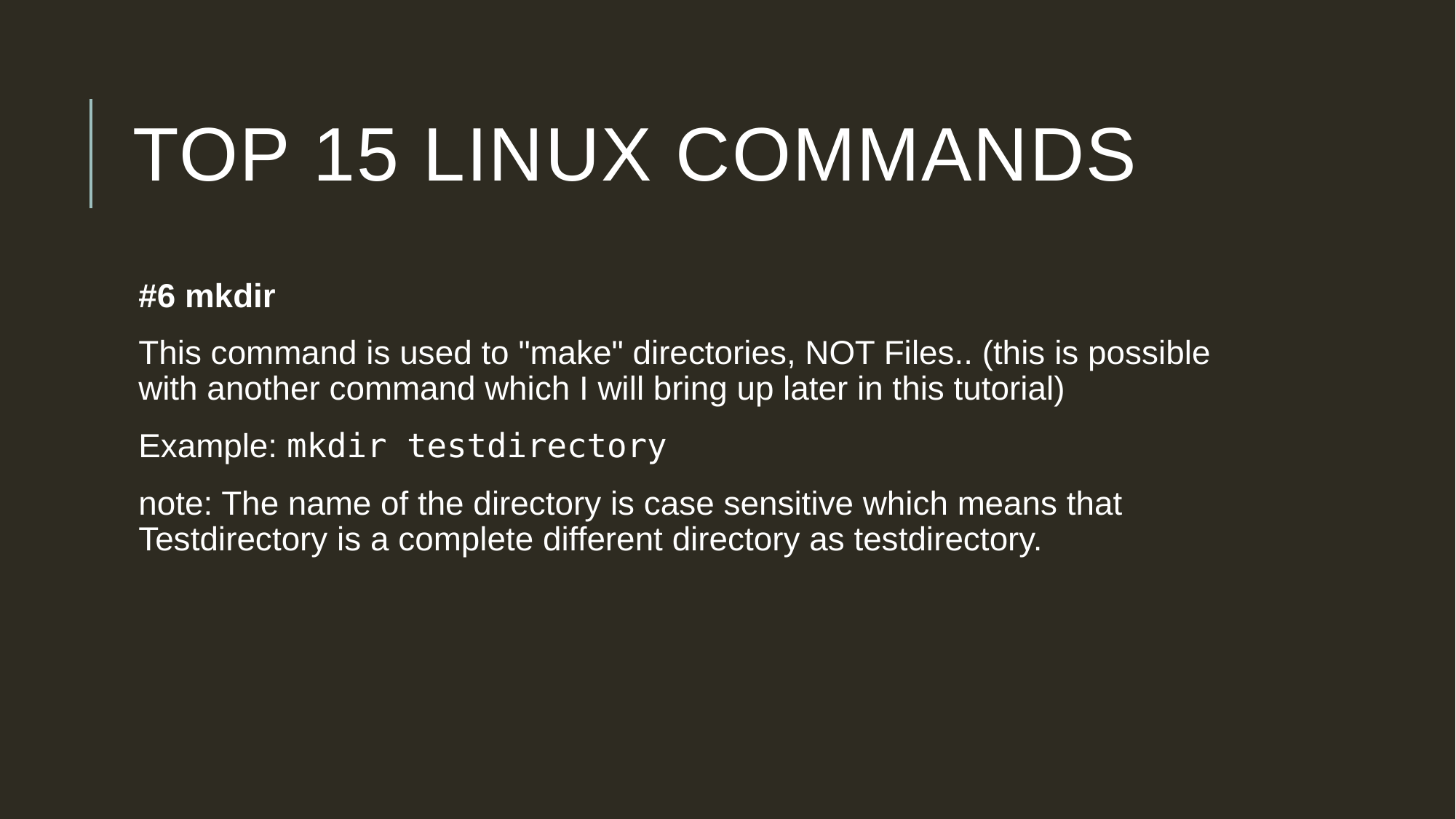

# Top 15 linux commands
#6 mkdir
This command is used to "make" directories, NOT Files.. (this is possible with another command which I will bring up later in this tutorial)
Example: mkdir testdirectory
note: The name of the directory is case sensitive which means that Testdirectory is a complete different directory as testdirectory.